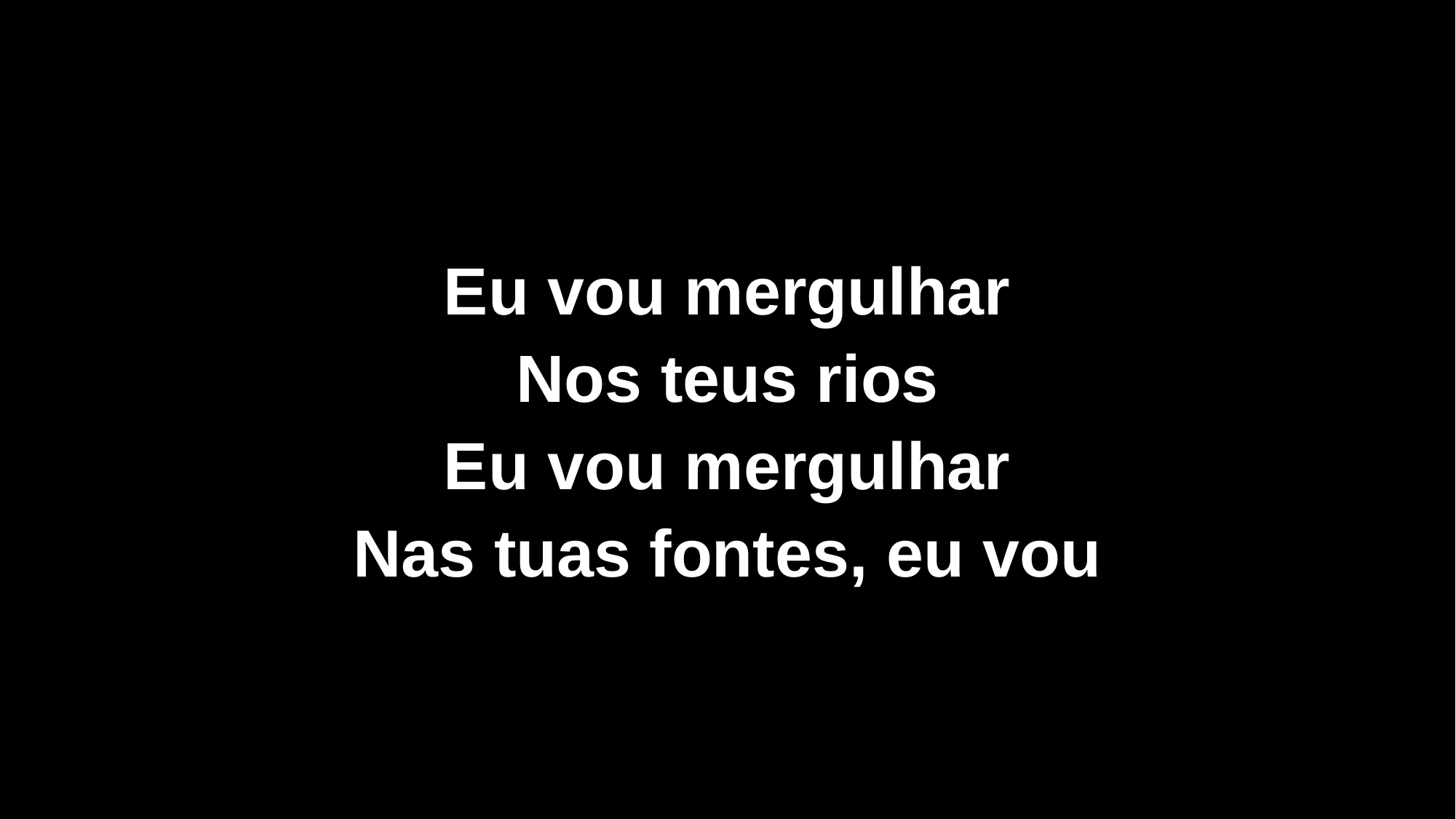

Eu vou mergulhar
Nos teus rios
Eu vou mergulhar
Nas tuas fontes, eu vou